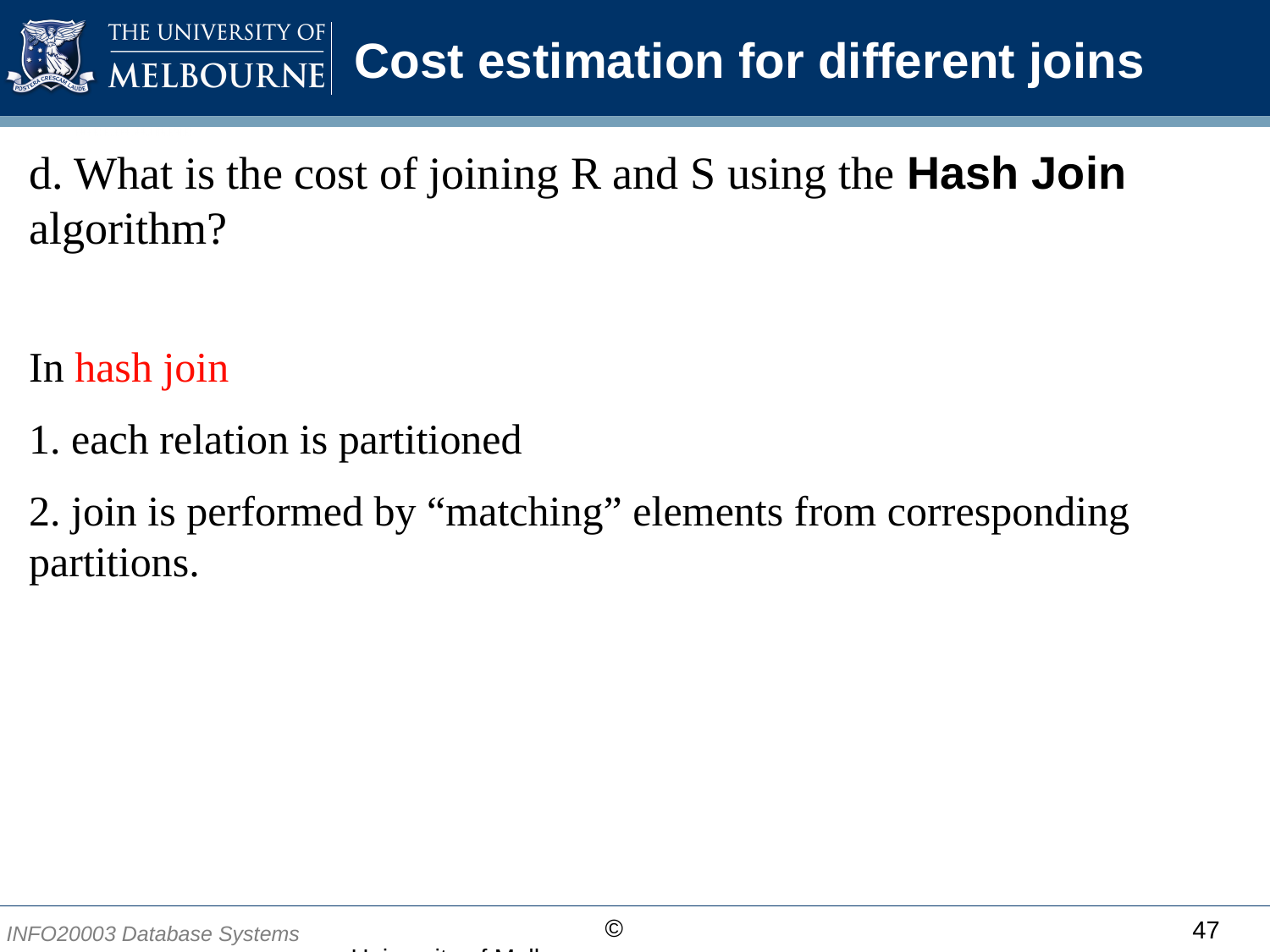

# Cost estimation for different joins
d. What is the cost of joining R and S using the Hash Join algorithm?
In hash join
1. each relation is partitioned
2. join is performed by “matching” elements from corresponding partitions.
47